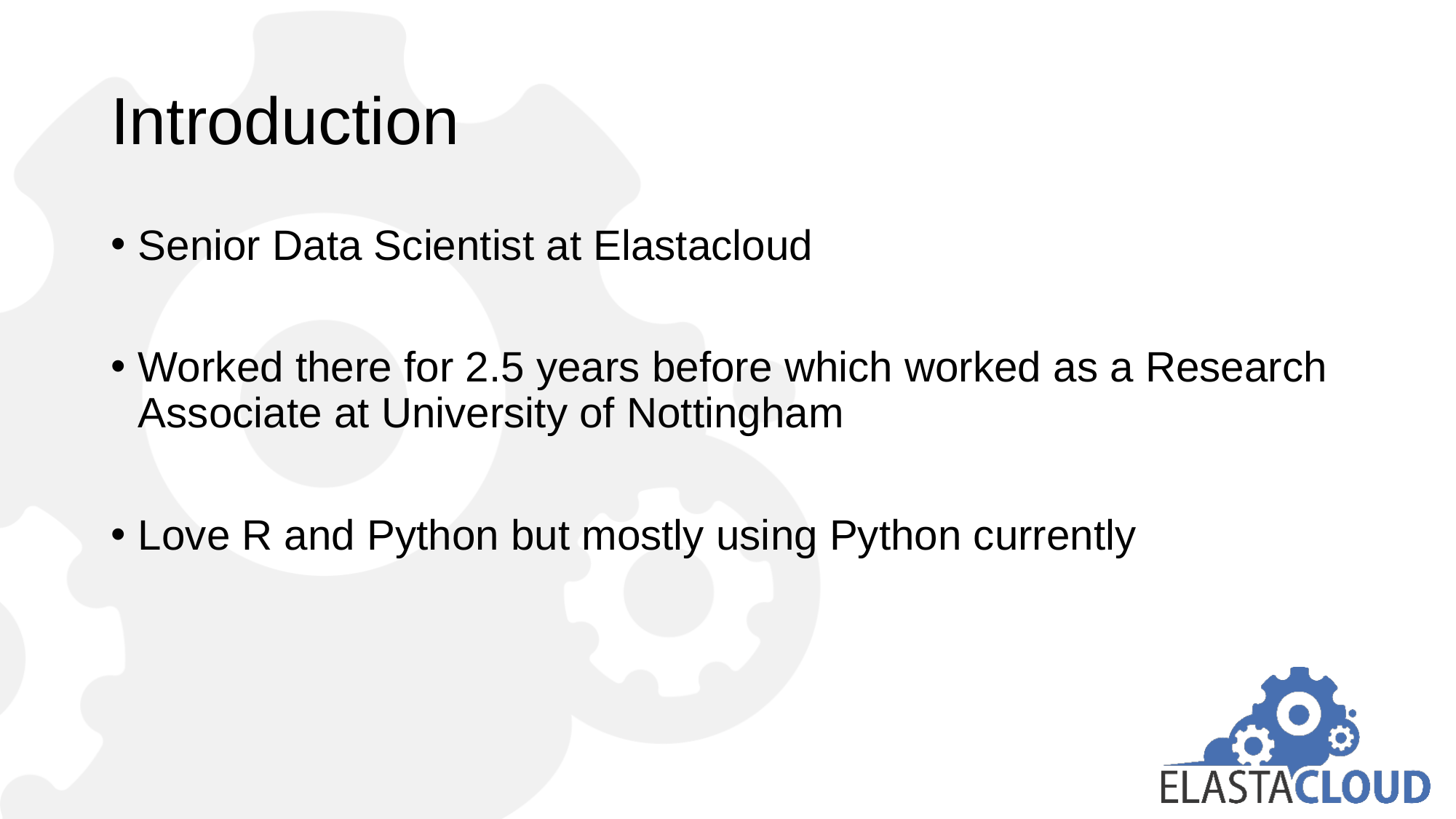

# Introduction
Senior Data Scientist at Elastacloud

Worked there for 2.5 years before which worked as a Research Associate at University of Nottingham

Love R and Python but mostly using Python currently